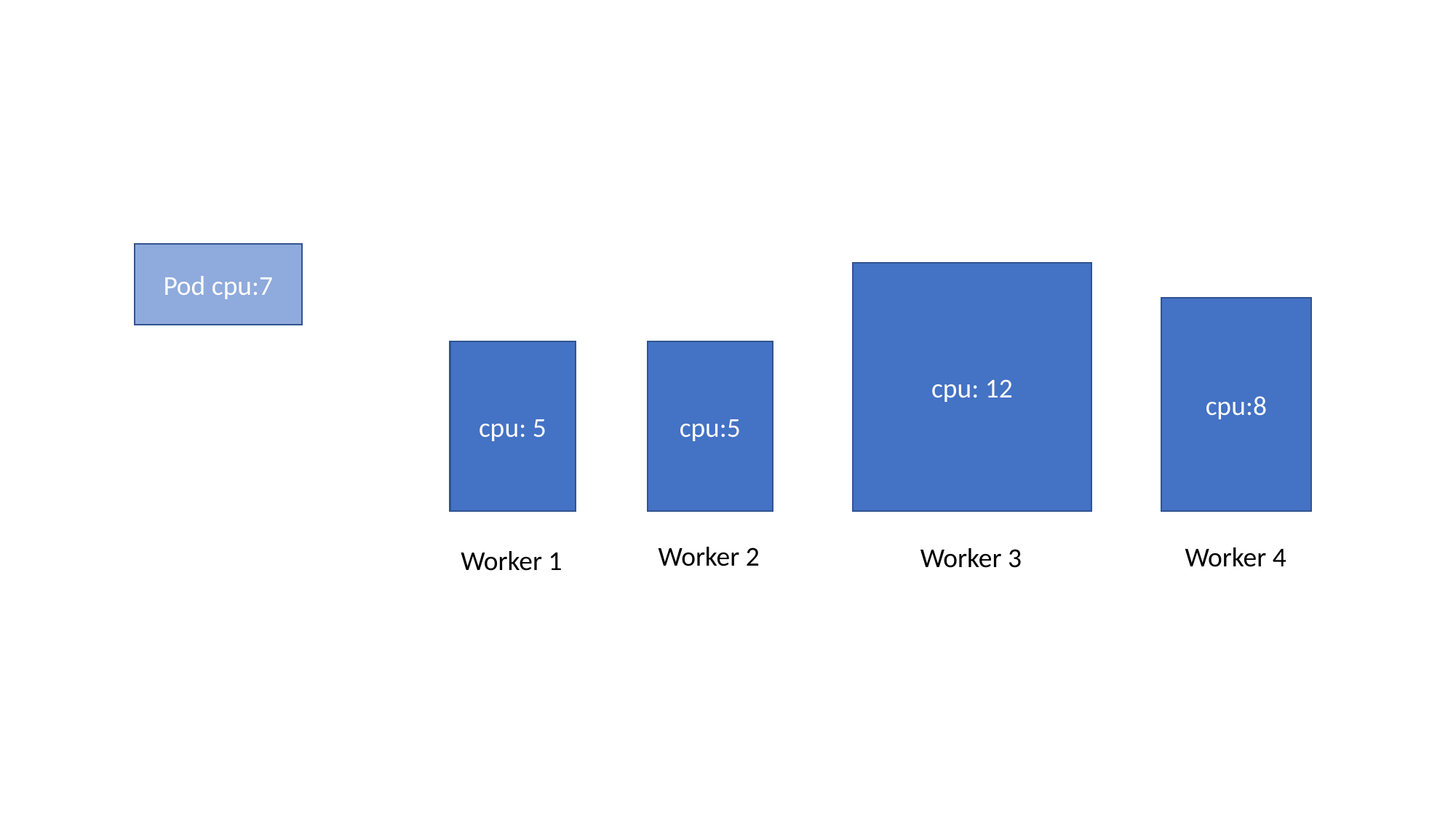

#
Pod cpu:7
cpu: 12
cpu:8
cpu: 5
cpu:5
Worker 2
Worker 4
Worker 3
Worker 1